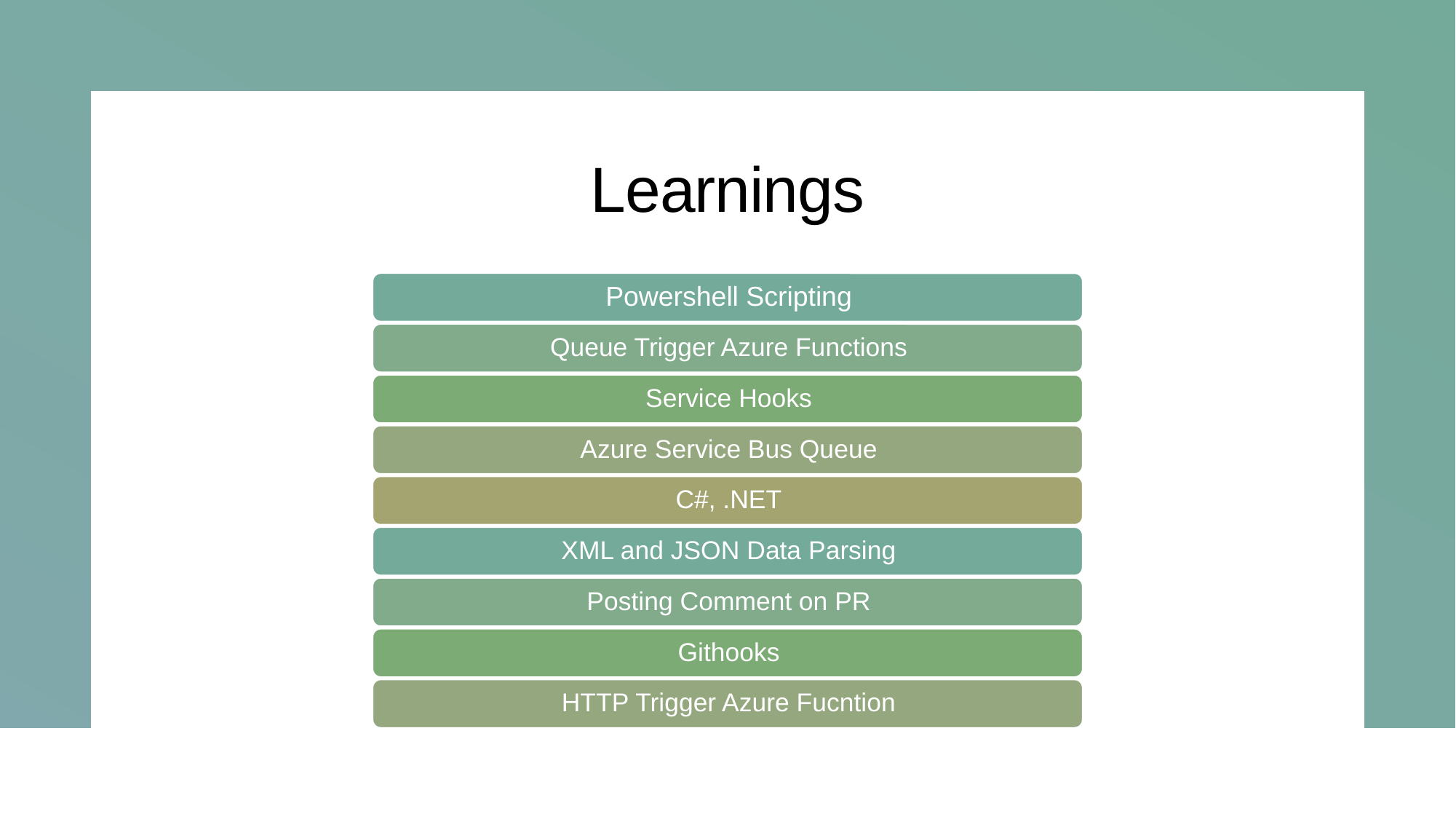

# Learnings
Powershell Scripting
Queue Trigger Azure Functions
Service Hooks
Azure Service Bus Queue
C#, .NET
XML and JSON Data Parsing
Posting Comment on PR
Githooks
HTTP Trigger Azure Fucntion